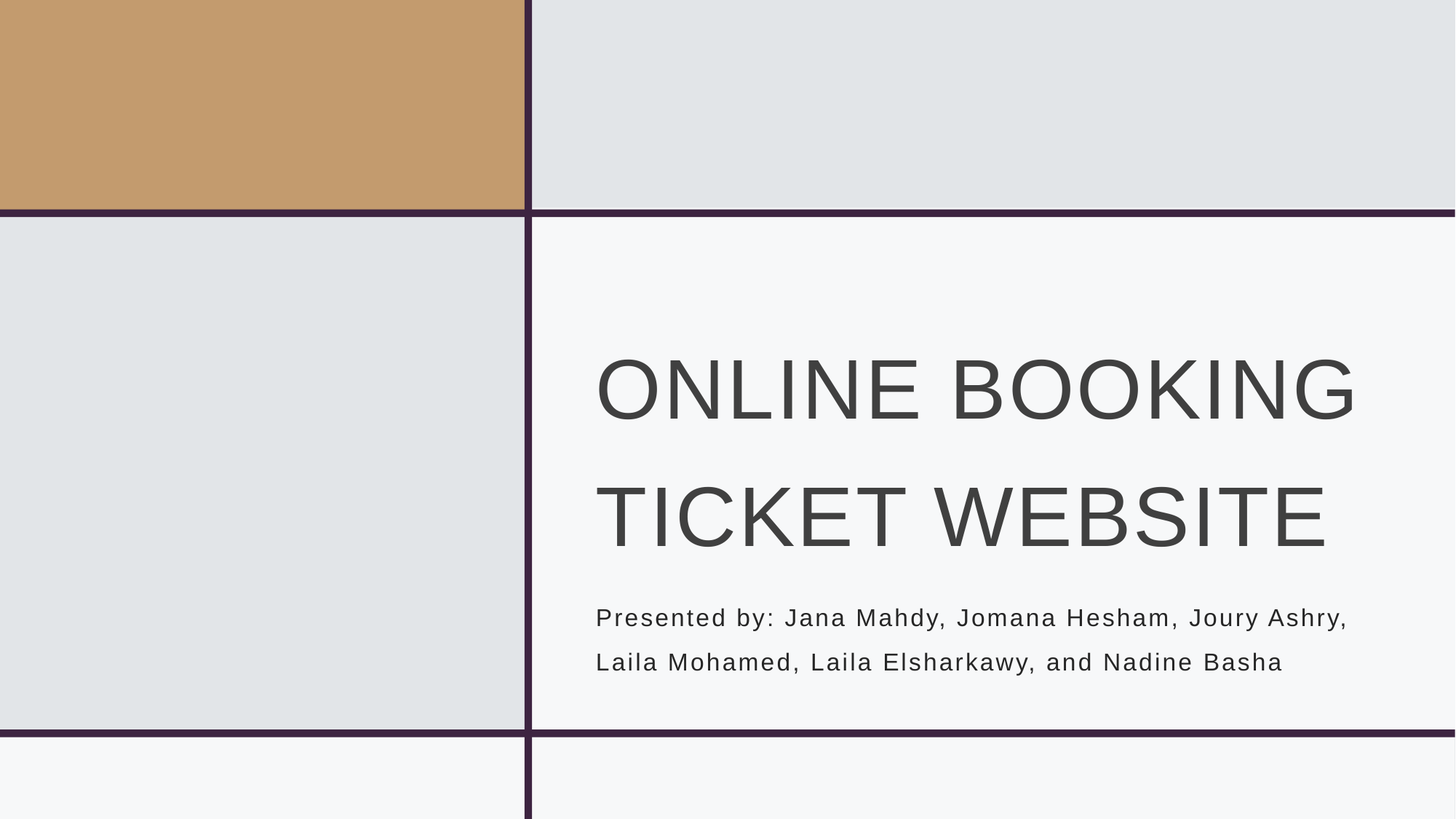

# Online booking ticket website
Presented by: Jana Mahdy, Jomana Hesham, Joury Ashry, Laila Mohamed, Laila Elsharkawy, and Nadine Basha